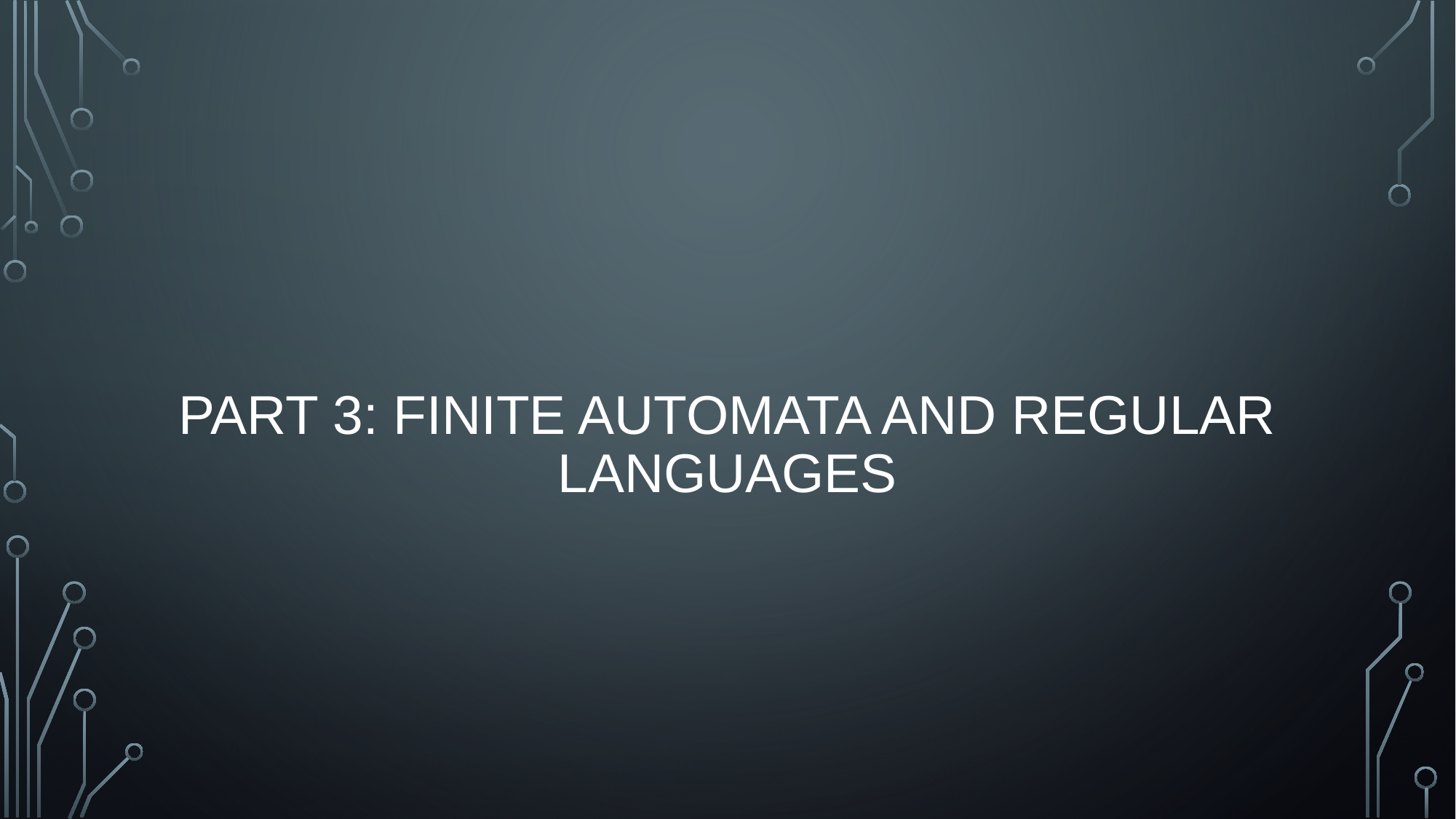

# Part 3: Finite Automata And Regular Languages